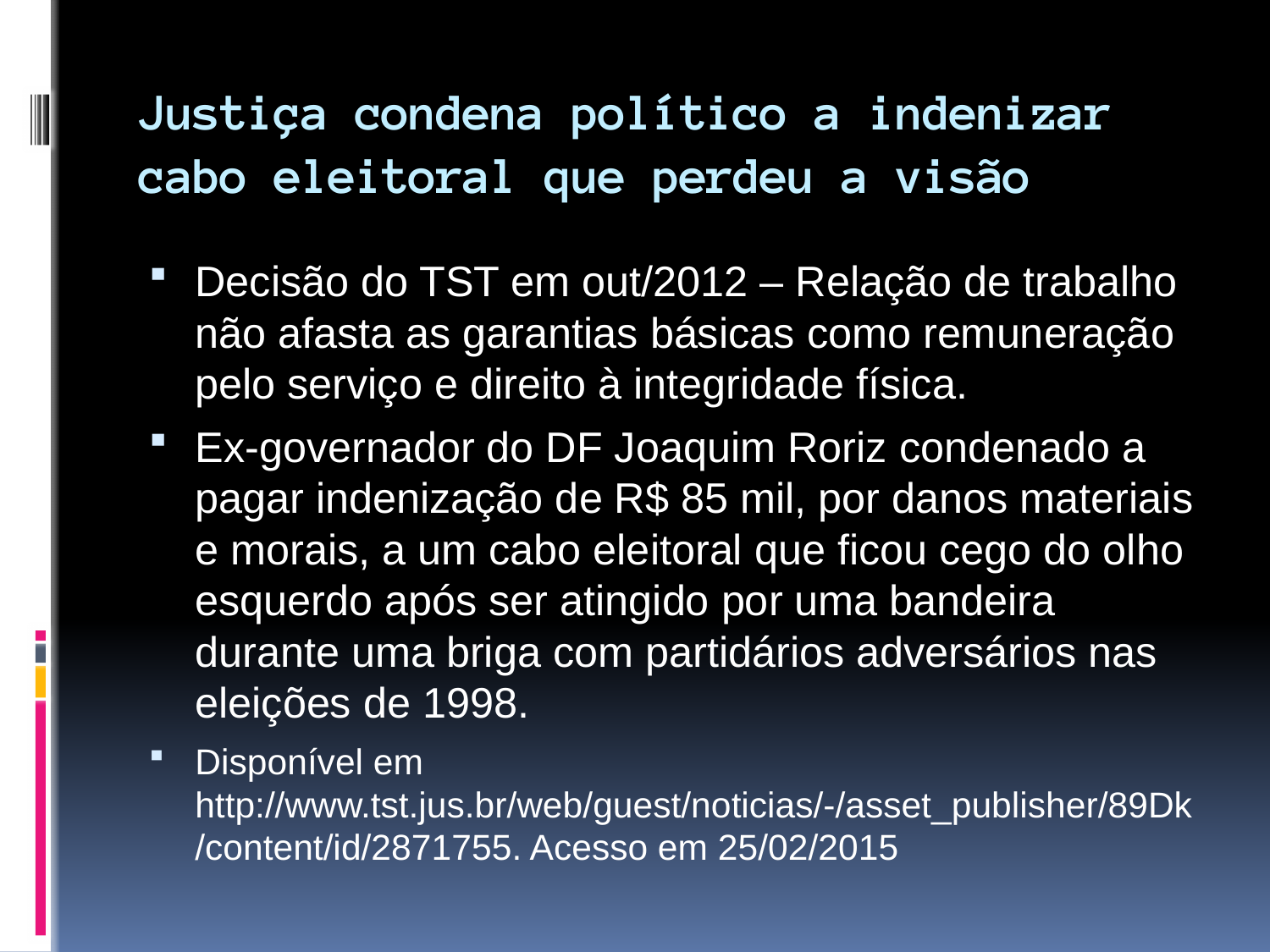

# Justiça condena político a indenizar cabo eleitoral que perdeu a visão
Decisão do TST em out/2012 – Relação de trabalho não afasta as garantias básicas como remuneração pelo serviço e direito à integridade física.
Ex-governador do DF Joaquim Roriz condenado a  pagar indenização de R$ 85 mil, por danos materiais e morais, a um cabo eleitoral que ficou cego do olho esquerdo após ser atingido por uma bandeira durante uma briga com partidários adversários nas eleições de 1998.
Disponível em http://www.tst.jus.br/web/guest/noticias/-/asset_publisher/89Dk/content/id/2871755. Acesso em 25/02/2015